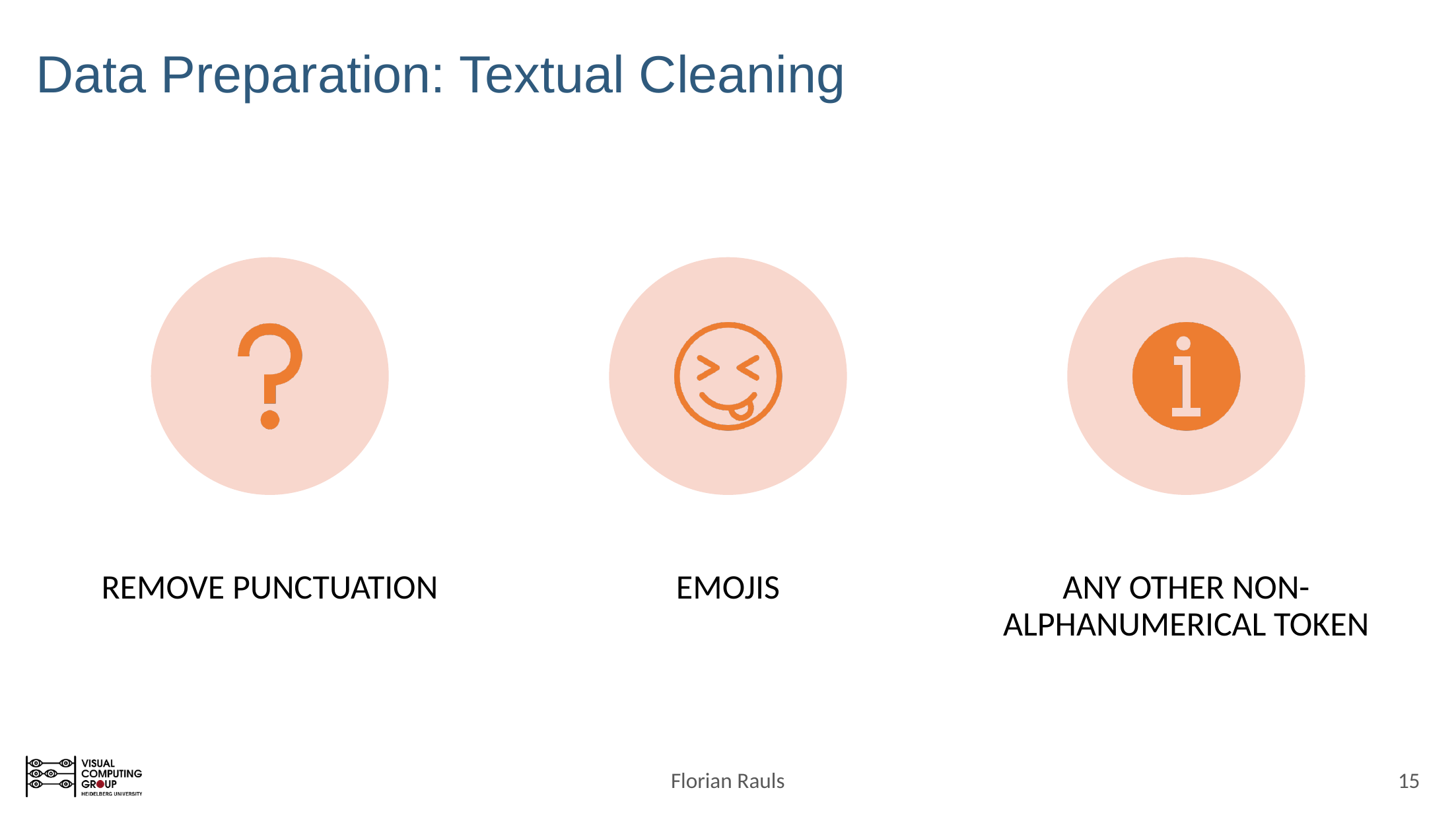

# Data Preparation: Textual Cleaning
Remove punctuation
Emojis
Any other non-alphanumerical token